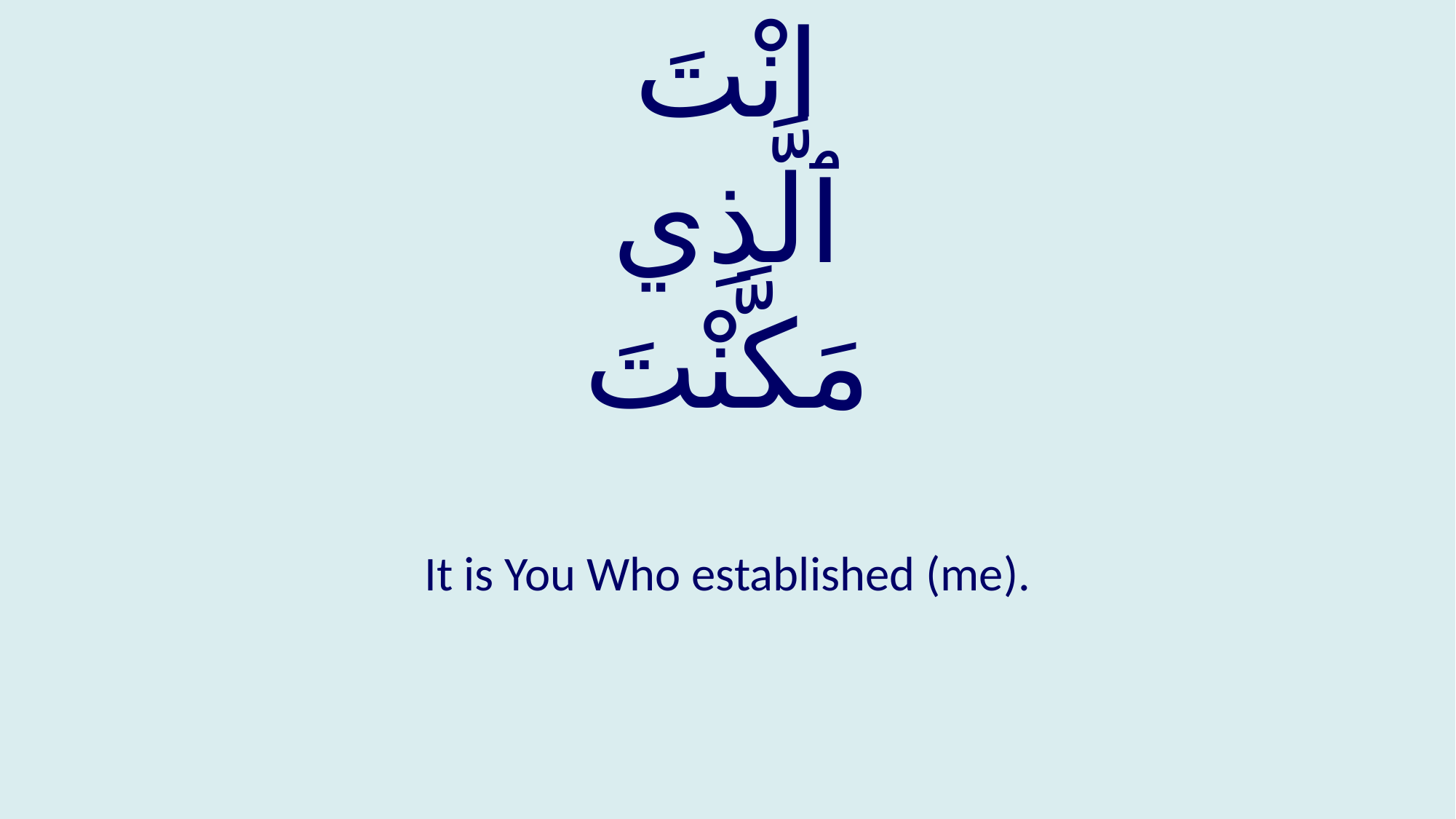

# انْتَ ٱلَّذِي مَكَّنْتَ
It is You Who established (me).